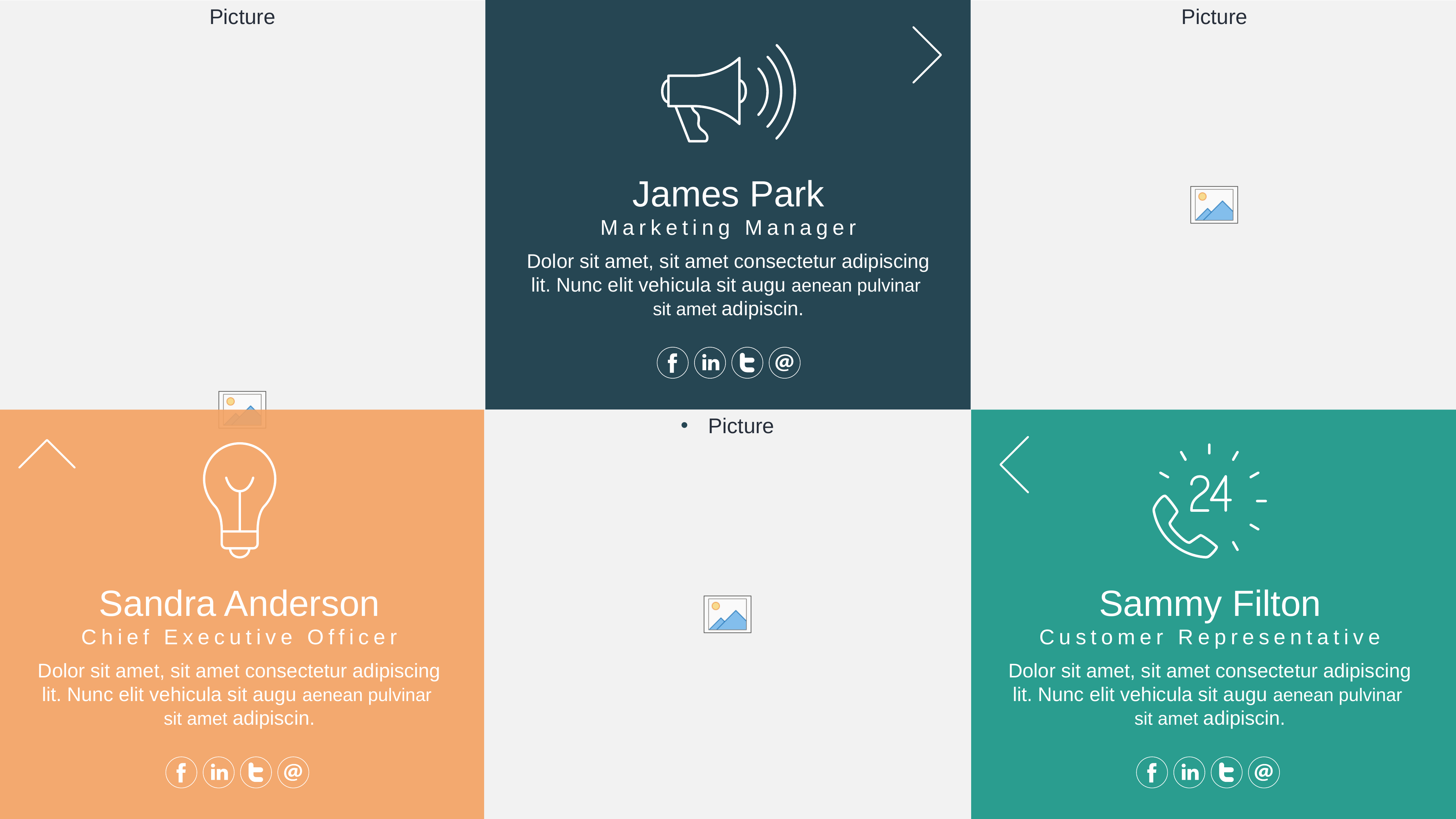

James Park
Marketing Manager

Dolor sit amet, sit amet consectetur adipiscing lit. Nunc elit vehicula sit augu aenean pulvinar  sit amet adipiscin.

Sandra Anderson
Chief Executive Officer

Dolor sit amet, sit amet consectetur adipiscing lit. Nunc elit vehicula sit augu aenean pulvinar  sit amet adipiscin.
Sammy Filton
Customer Representative

Dolor sit amet, sit amet consectetur adipiscing lit. Nunc elit vehicula sit augu aenean pulvinar  sit amet adipiscin.